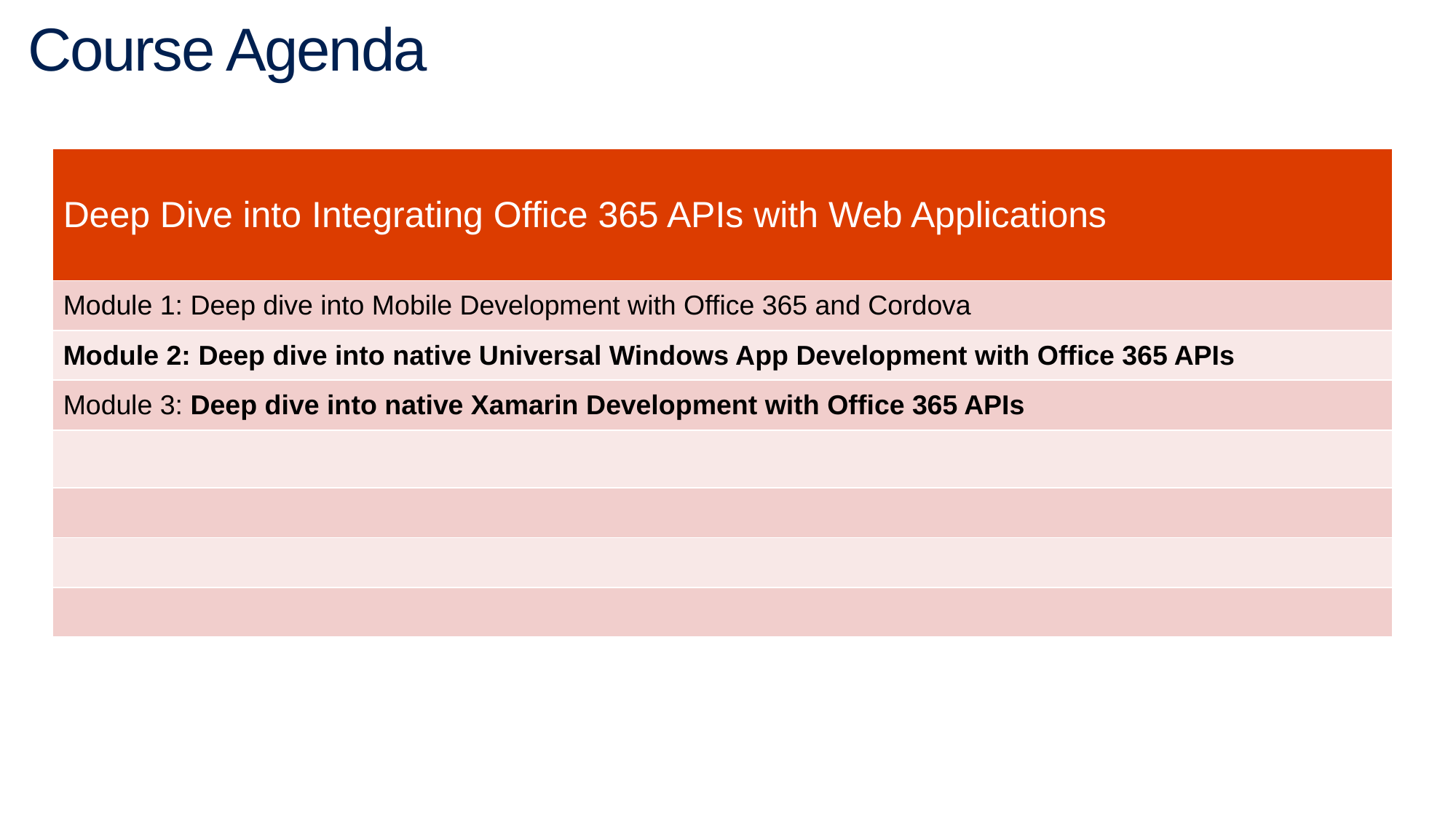

# Course Agenda
| Deep Dive into Integrating Office 365 APIs with Web Applications |
| --- |
| Module 1: Deep dive into Mobile Development with Office 365 and Cordova |
| Module 2: Deep dive into native Universal Windows App Development with Office 365 APIs |
| Module 3: Deep dive into native Xamarin Development with Office 365 APIs |
|  |
|  |
|  |
|  |